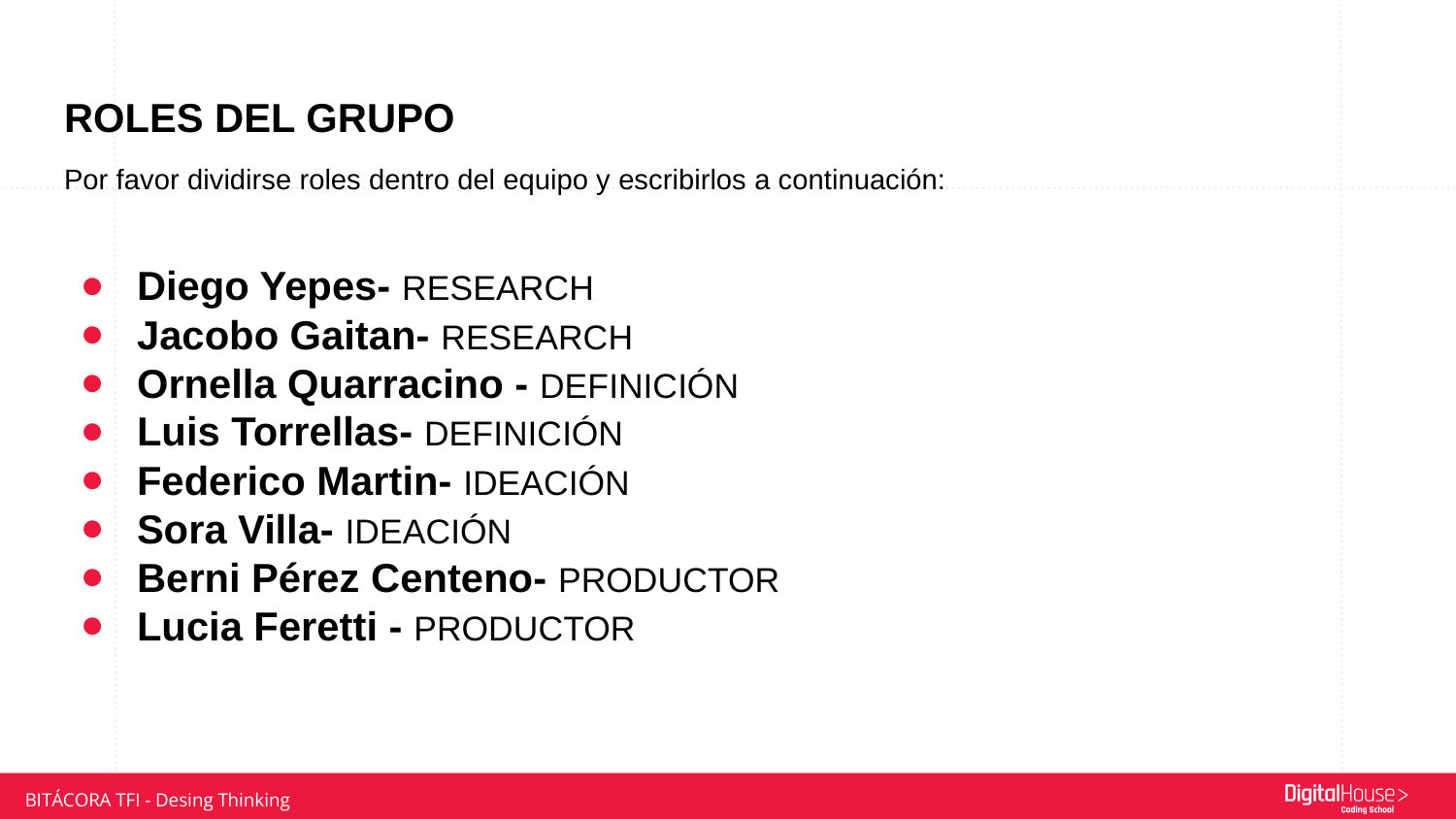

# ROLES DEL GRUPO
Por favor dividirse roles dentro del equipo y escribirlos a continuación:
Diego Yepes- RESEARCH
Jacobo Gaitan- RESEARCH
Ornella Quarracino - DEFINICIÓN
Luis Torrellas- DEFINICIÓN
Federico Martin- IDEACIÓN
Sora Villa- IDEACIÓN
Berni Pérez Centeno- PRODUCTOR
Lucia Feretti - PRODUCTOR